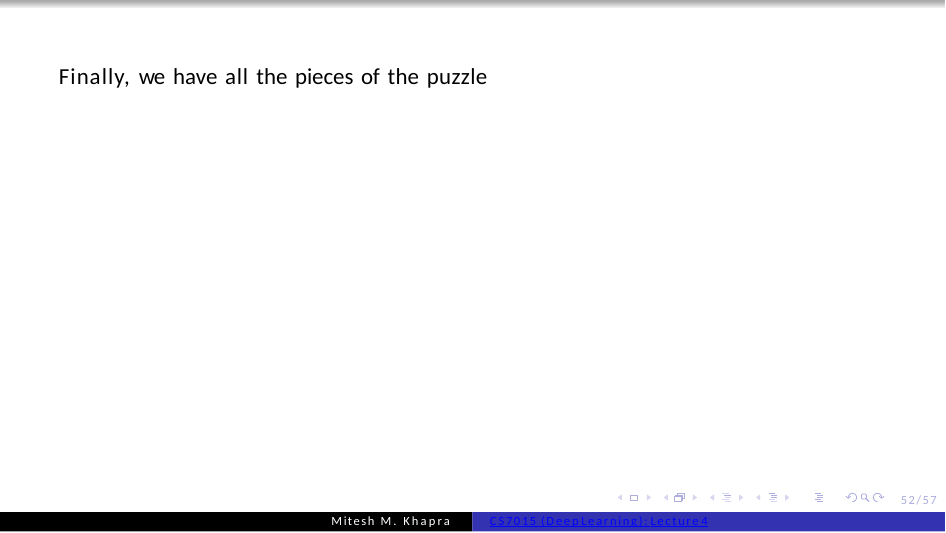

Finally, we have all the pieces of the puzzle
52/57

Mitesh M. Khapra
CS7015 (Deep Learning): Lecture 4